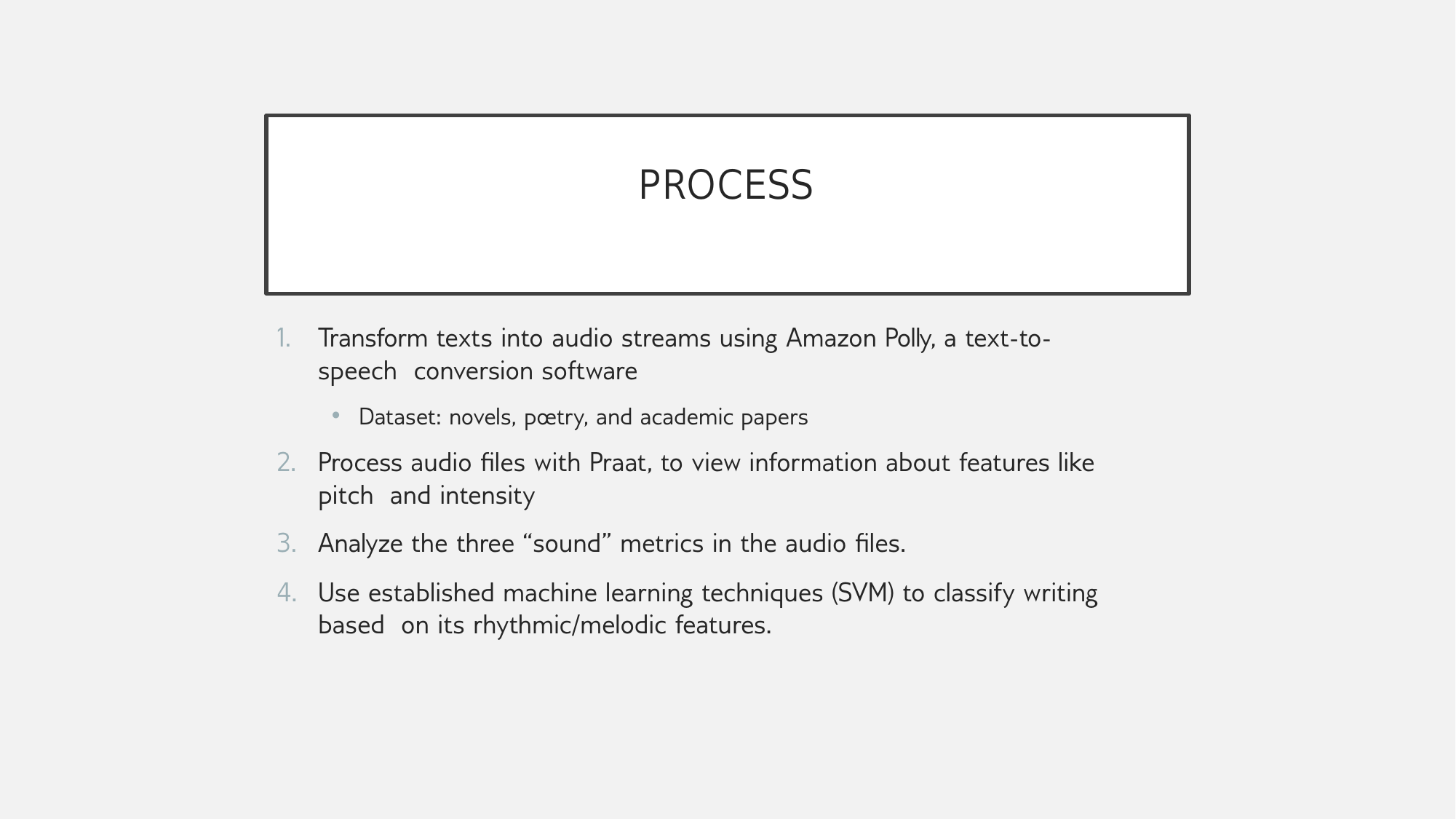

# PROCESS
Transform texts into audio streams using Amazon Polly, a text-to-speech  conversion software
Dataset: novels, poetry, and academic papers
Process audio files with Praat, to view information about features like pitch  and intensity
Analyze the three “sound” metrics in the audio files.
Use established machine learning techniques (SVM) to classify writing based  on its rhythmic/melodic features.